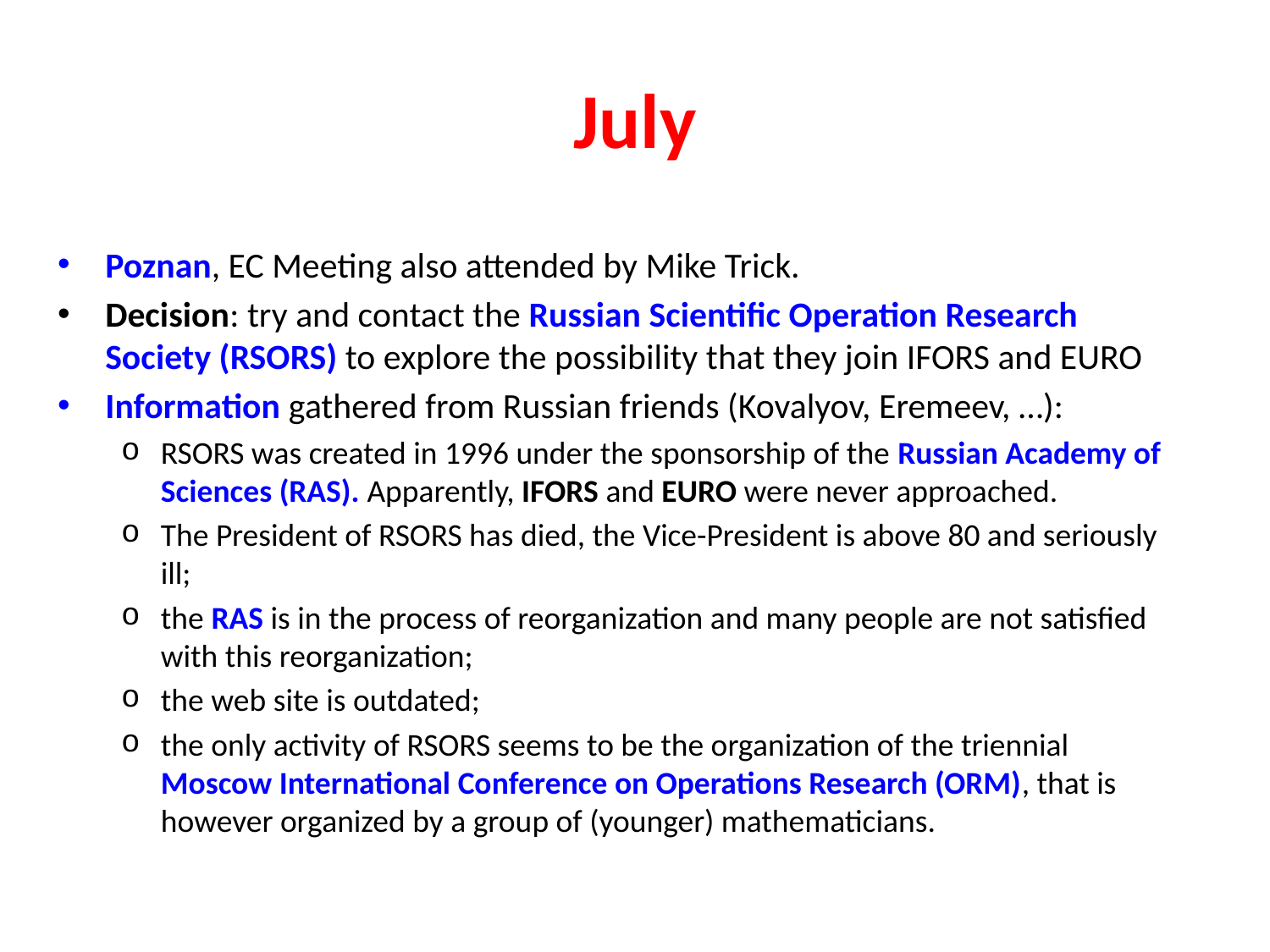

# July
Poznan, EC Meeting also attended by Mike Trick.
Decision: try and contact the Russian Scientific Operation Research Society (RSORS) to explore the possibility that they join IFORS and EURO
Information gathered from Russian friends (Kovalyov, Eremeev, …):
RSORS was created in 1996 under the sponsorship of the Russian Academy of Sciences (RAS). Apparently, IFORS and EURO were never approached.
The President of RSORS has died, the Vice-President is above 80 and seriously ill;
the RAS is in the process of reorganization and many people are not satisfied with this reorganization;
the web site is outdated;
the only activity of RSORS seems to be the organization of the triennial Moscow International Conference on Operations Research (ORM), that is however organized by a group of (younger) mathematicians.